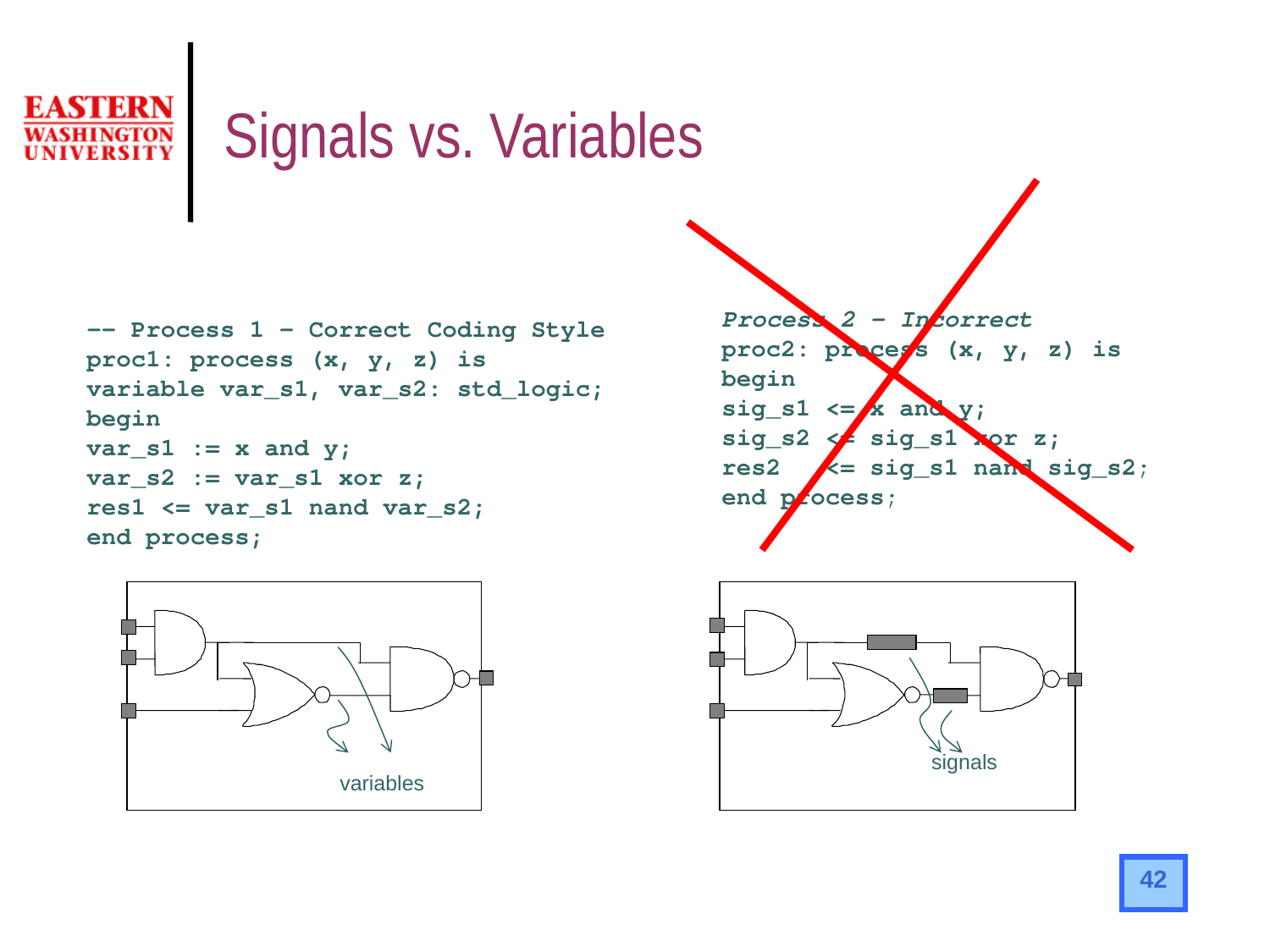

# Signals vs. Variables

Process 2 – Incorrect
proc2: process (x, y, z) is
begin
sig_s1 <= x and y;
sig_s2 <= sig_s1 xor z;
res2   <= sig_s1 nand sig_s2;
end process;
-- Process 1 – Correct Coding Style
proc1: process (x, y, z) is
variable var_s1, var_s2: std_logic;
begin
var_s1 := x and y;
var_s2 := var_s1 xor z;
res1 <= var_s1 nand var_s2;
end process;

signals
variables
42